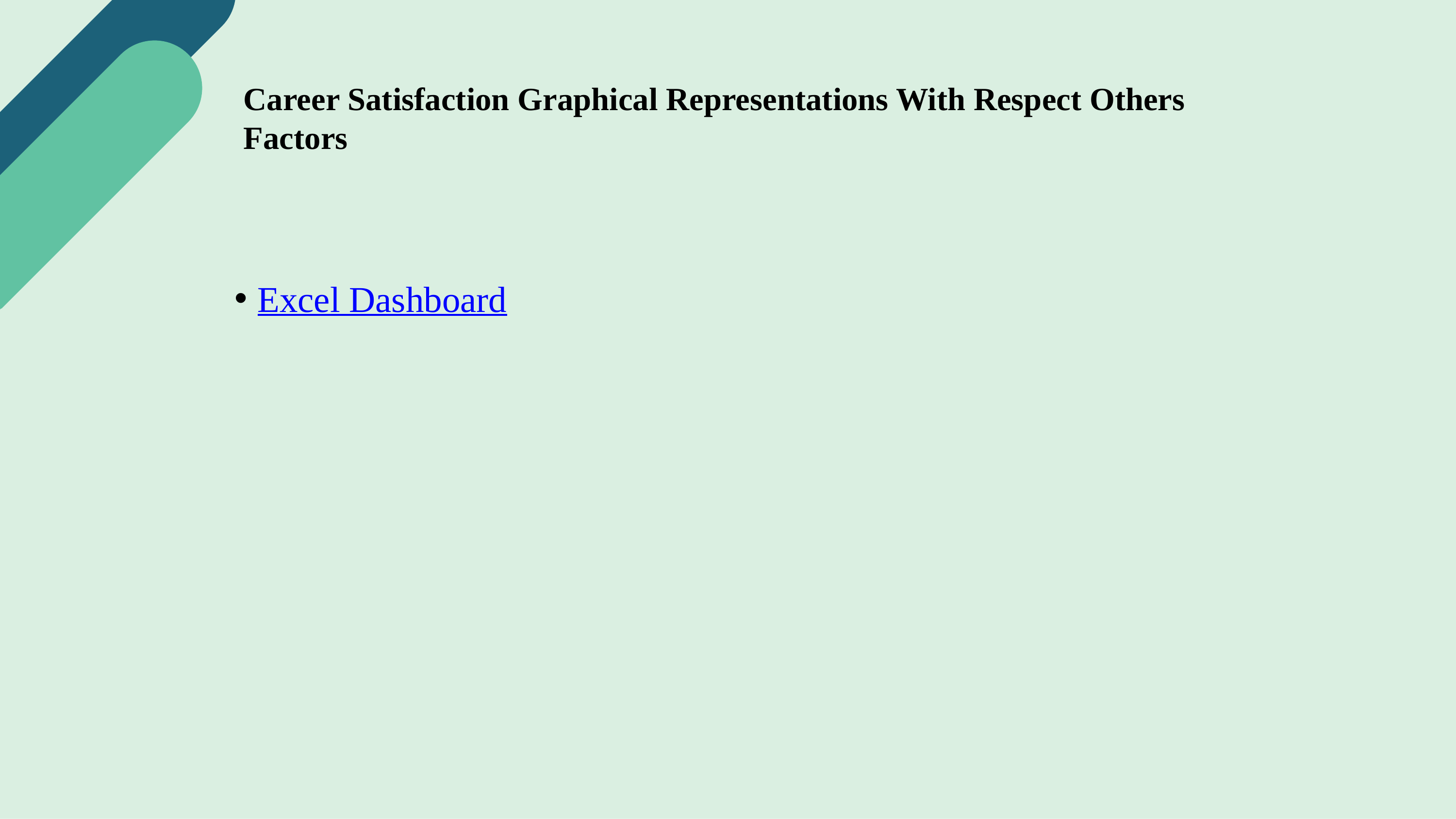

Career Satisfaction Graphical Representations With Respect Others Factors

Excel Dashboard